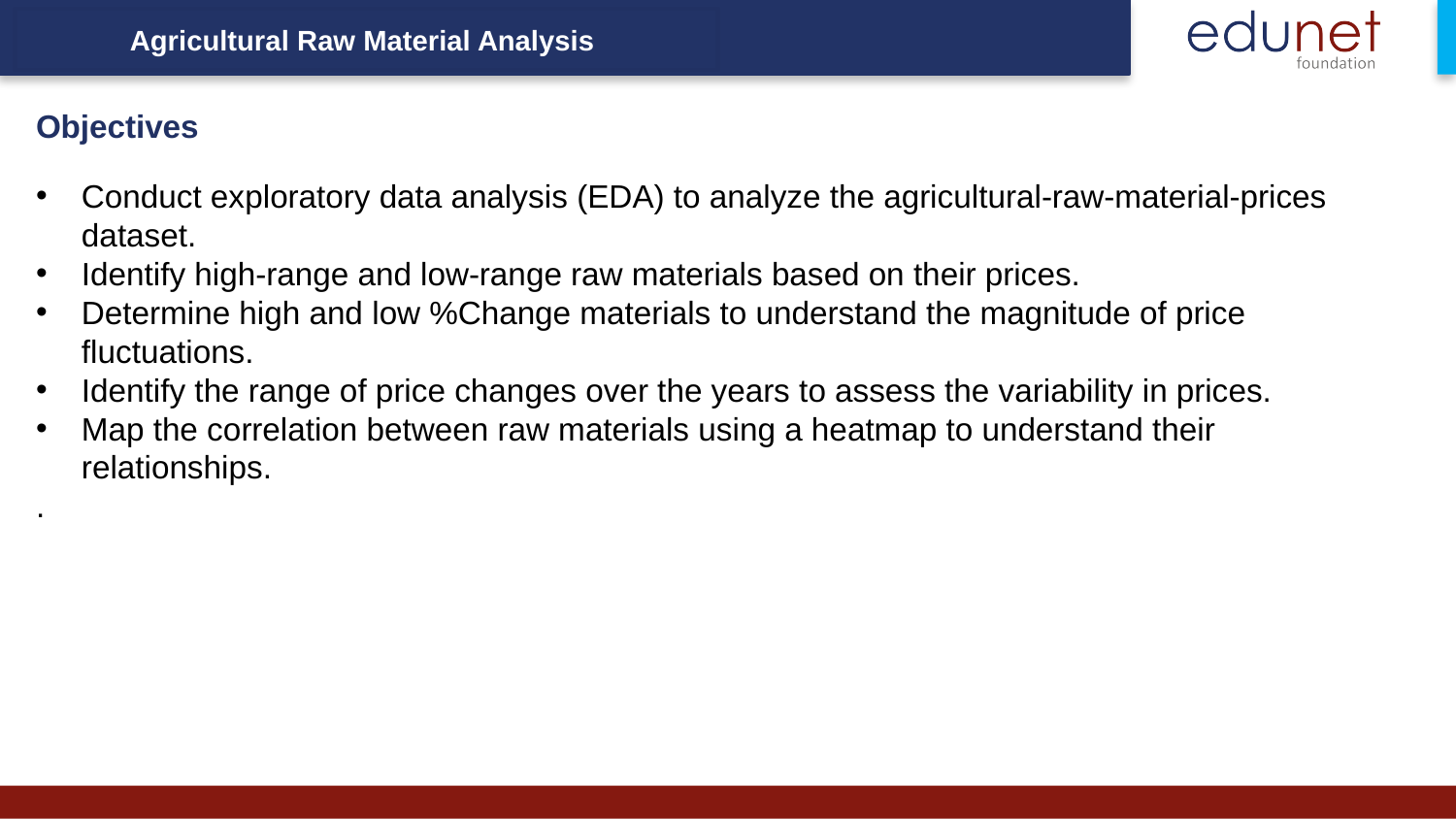

Agricultural Raw Material Analysis
Objectives

Conduct exploratory data analysis (EDA) to analyze the agricultural-raw-material-prices dataset.
Identify high-range and low-range raw materials based on their prices.
Determine high and low %Change materials to understand the magnitude of price fluctuations.
Identify the range of price changes over the years to assess the variability in prices.
Map the correlation between raw materials using a heatmap to understand their relationships.
.